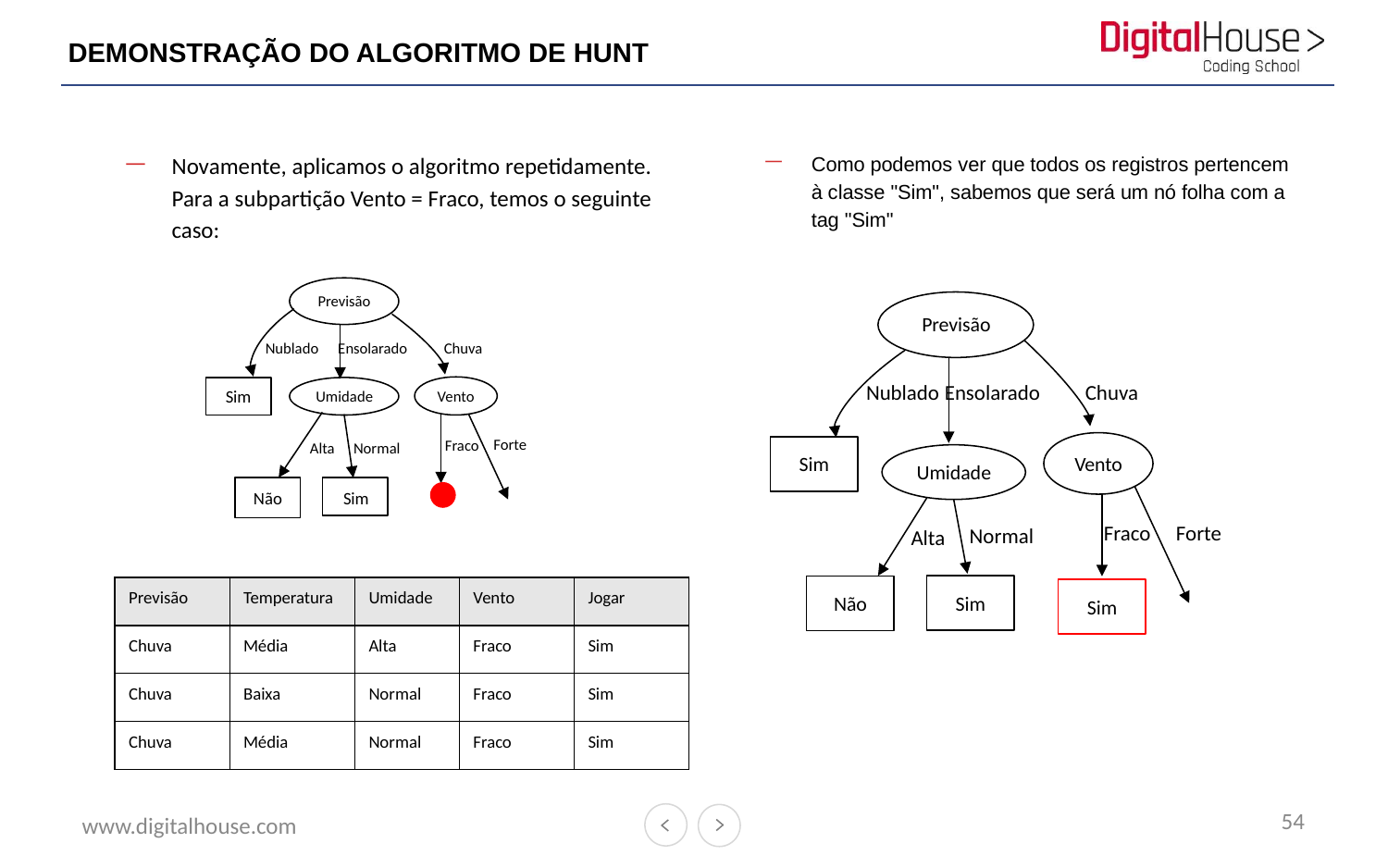

# DEMONSTRAÇÃO DO ALGORITMO DE HUNT
Novamente, aplicamos o algoritmo repetidamente. Para a subpartição Vento = Fraco, temos o seguinte caso:
Como podemos ver que todos os registros pertencem à classe "Sim", sabemos que será um nó folha com a tag "Sim"

Previsão

Previsão
Nublado
Ensolarado
Chuva
Chuva
Nublado
Ensolarado

Sim
Vento
Umidade
Forte
Fraco
Alta
Normal

Vento
Sim

Umidade

Não
Sim

Fraco
Forte
Normal
Alta

| Previsão | Temperatura | Umidade | Vento | Jogar |
| --- | --- | --- | --- | --- |
| Chuva | Média | Alta | Fraco | Sim |
| Chuva | Baixa | Normal | Fraco | Sim |
| Chuva | Média | Normal | Fraco | Sim |

Sim
Não
Sim
54